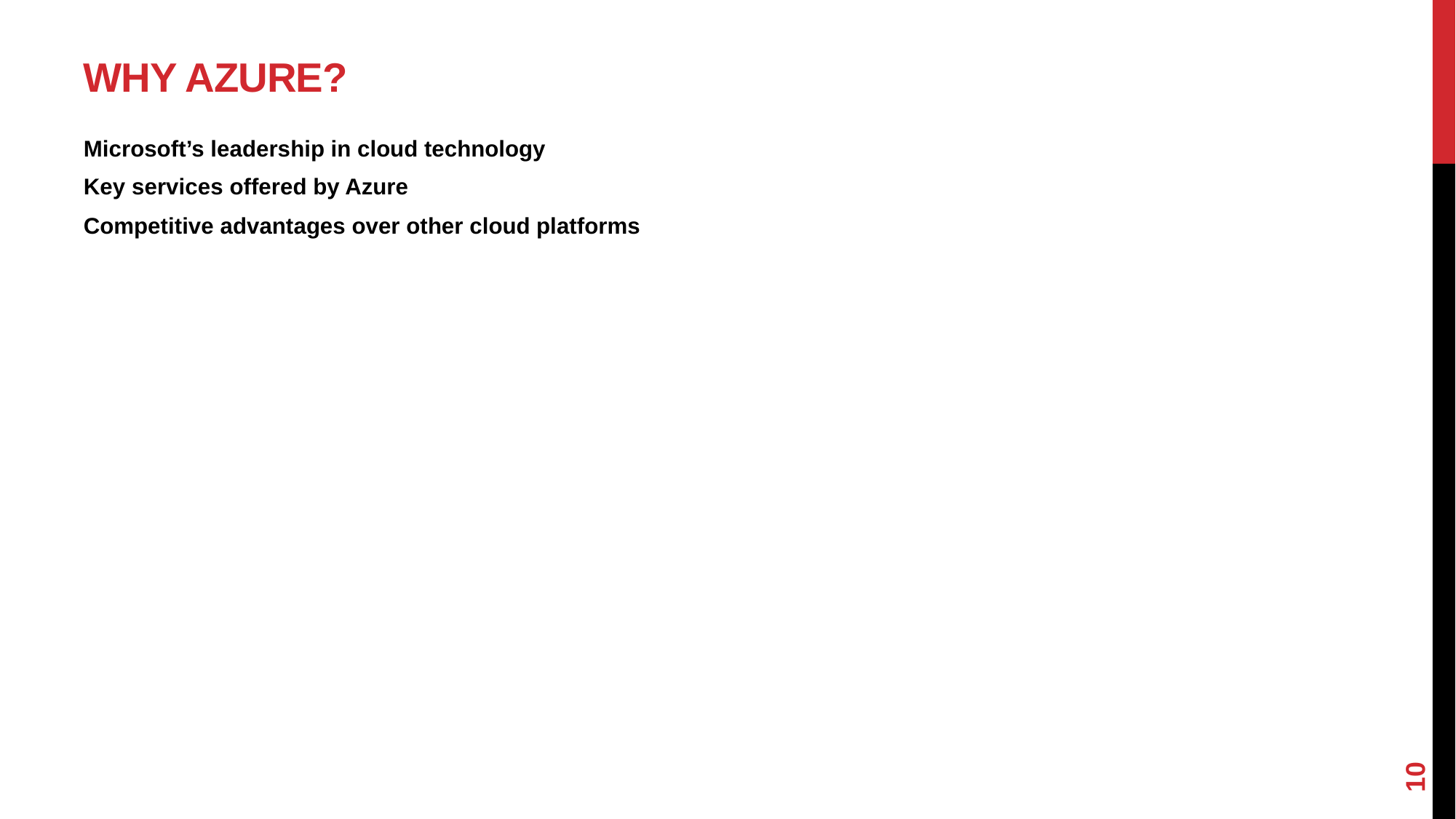

# Why Azure?
Microsoft’s leadership in cloud technology
Key services offered by Azure
Competitive advantages over other cloud platforms
10